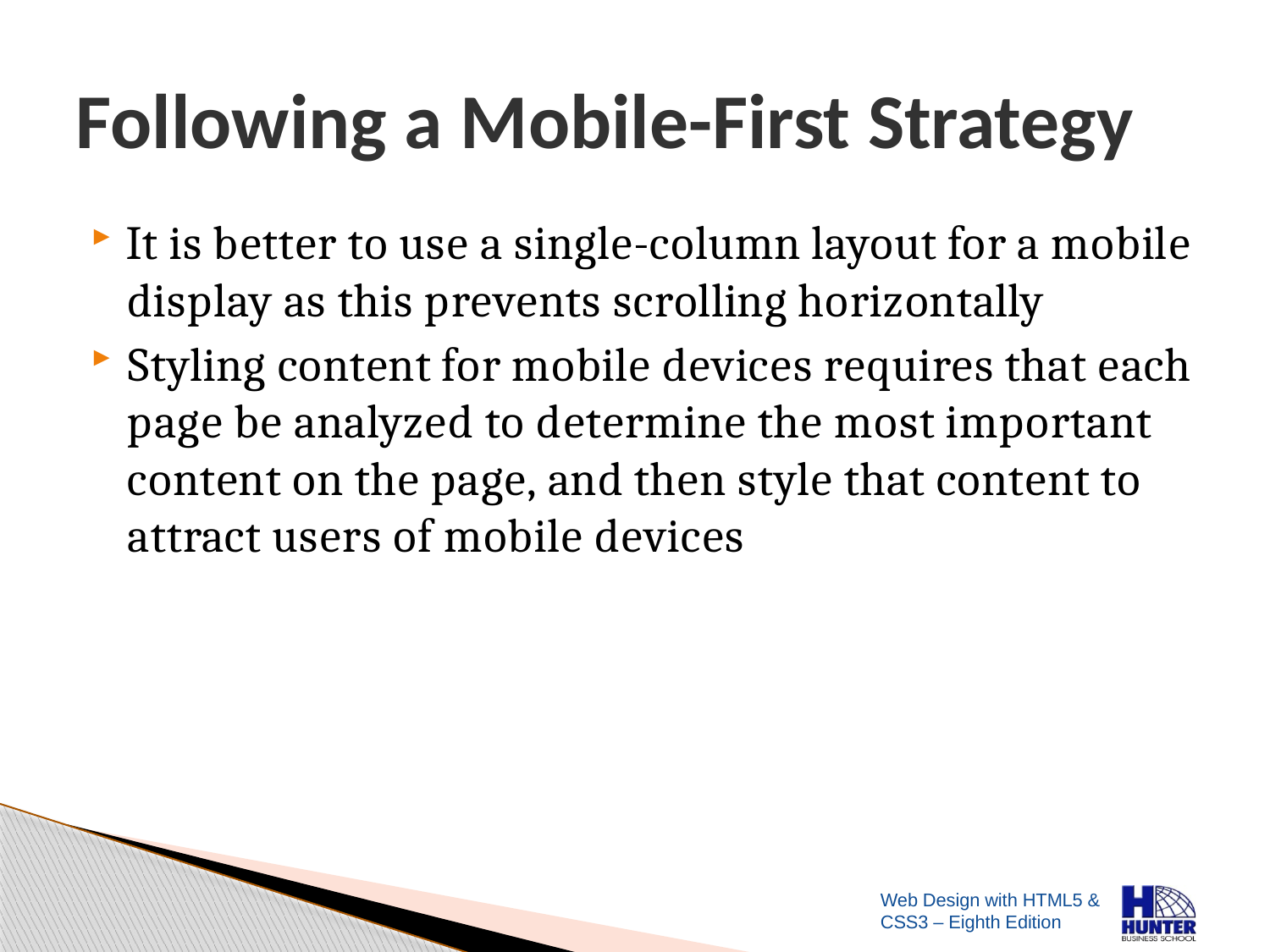

# Following a Mobile-First Strategy
It is better to use a single-column layout for a mobile display as this prevents scrolling horizontally
Styling content for mobile devices requires that each page be analyzed to determine the most important content on the page, and then style that content to attract users of mobile devices